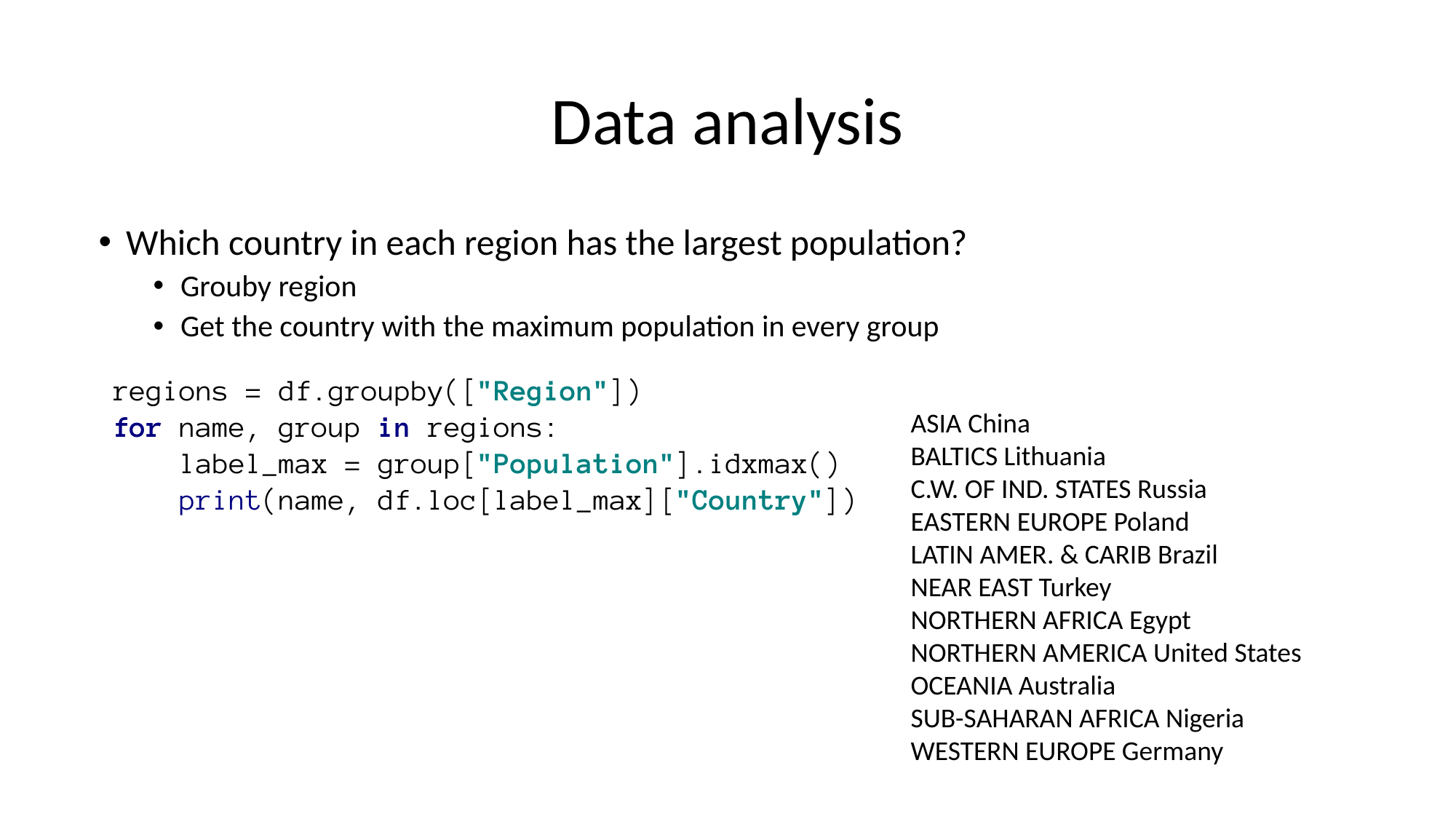

# Data analysis
Which country in each region has the largest population?
Grouby region
Get the country with the maximum population in every group

regions = df.groupby(["Region"])
for name, group in regions:
    label_max = group["Population"].idxmax()
    print(name, df.loc[label_max]["Country"])
ASIA China
BALTICS Lithuania
C.W. OF IND. STATES Russia
EASTERN EUROPE Poland
LATIN AMER. & CARIB Brazil
NEAR EAST Turkey
NORTHERN AFRICA Egypt
NORTHERN AMERICA United States
OCEANIA Australia
SUB-SAHARAN AFRICA Nigeria
WESTERN EUROPE Germany
30